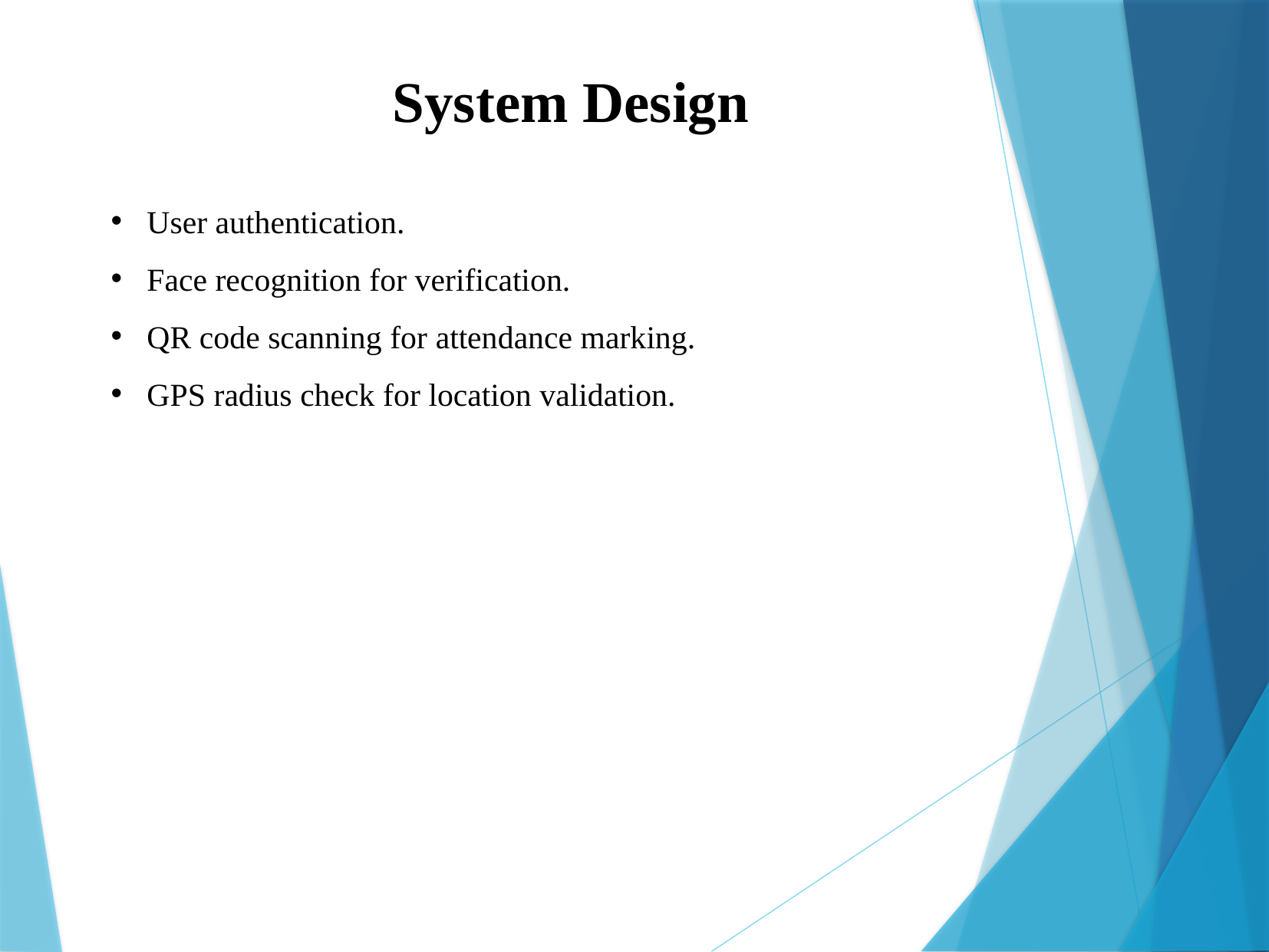

System Design
User authentication.
Face recognition for verification.
QR code scanning for attendance marking.
GPS radius check for location validation.